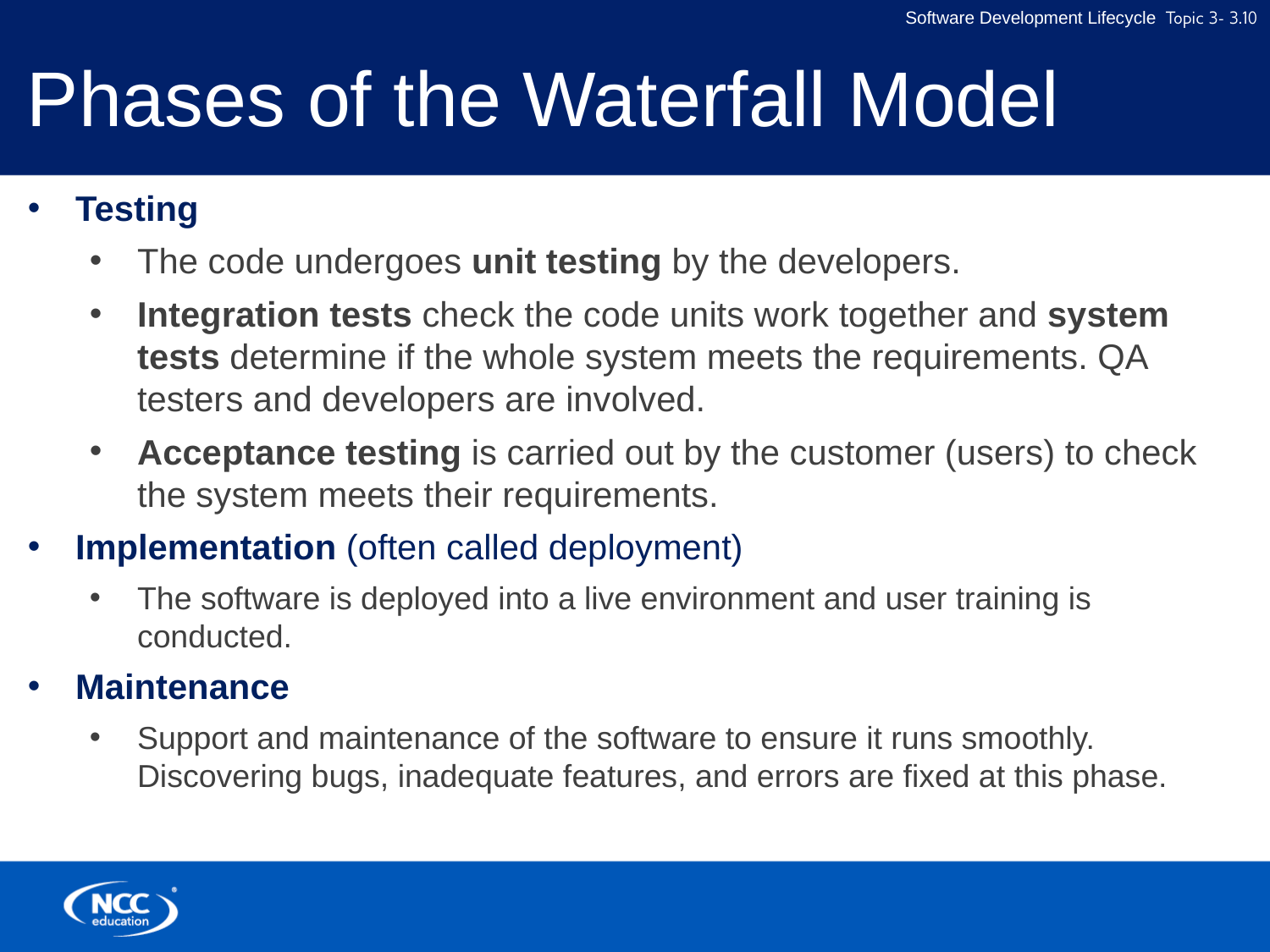

# Phases of the Waterfall Model
Testing
The code undergoes unit testing by the developers.
Integration tests check the code units work together and system tests determine if the whole system meets the requirements. QA testers and developers are involved.
Acceptance testing is carried out by the customer (users) to check the system meets their requirements.
Implementation (often called deployment)
The software is deployed into a live environment and user training is conducted.
Maintenance
Support and maintenance of the software to ensure it runs smoothly. Discovering bugs, inadequate features, and errors are fixed at this phase.